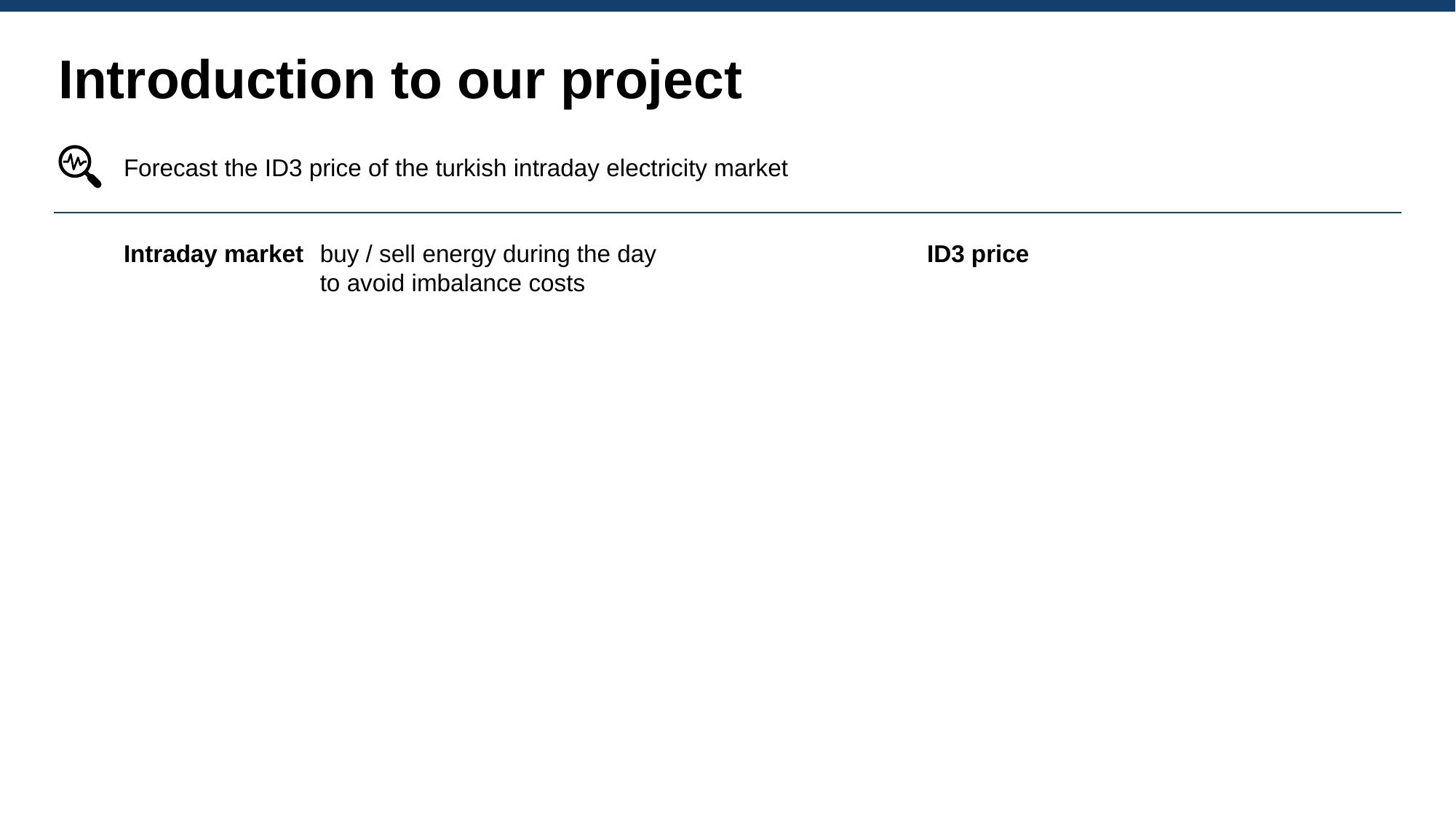

Introduction to our project

Forecast the ID3 price of the turkish intraday electricity market
Intraday market
buy / sell energy during the day
to avoid imbalance costs
ID3 price